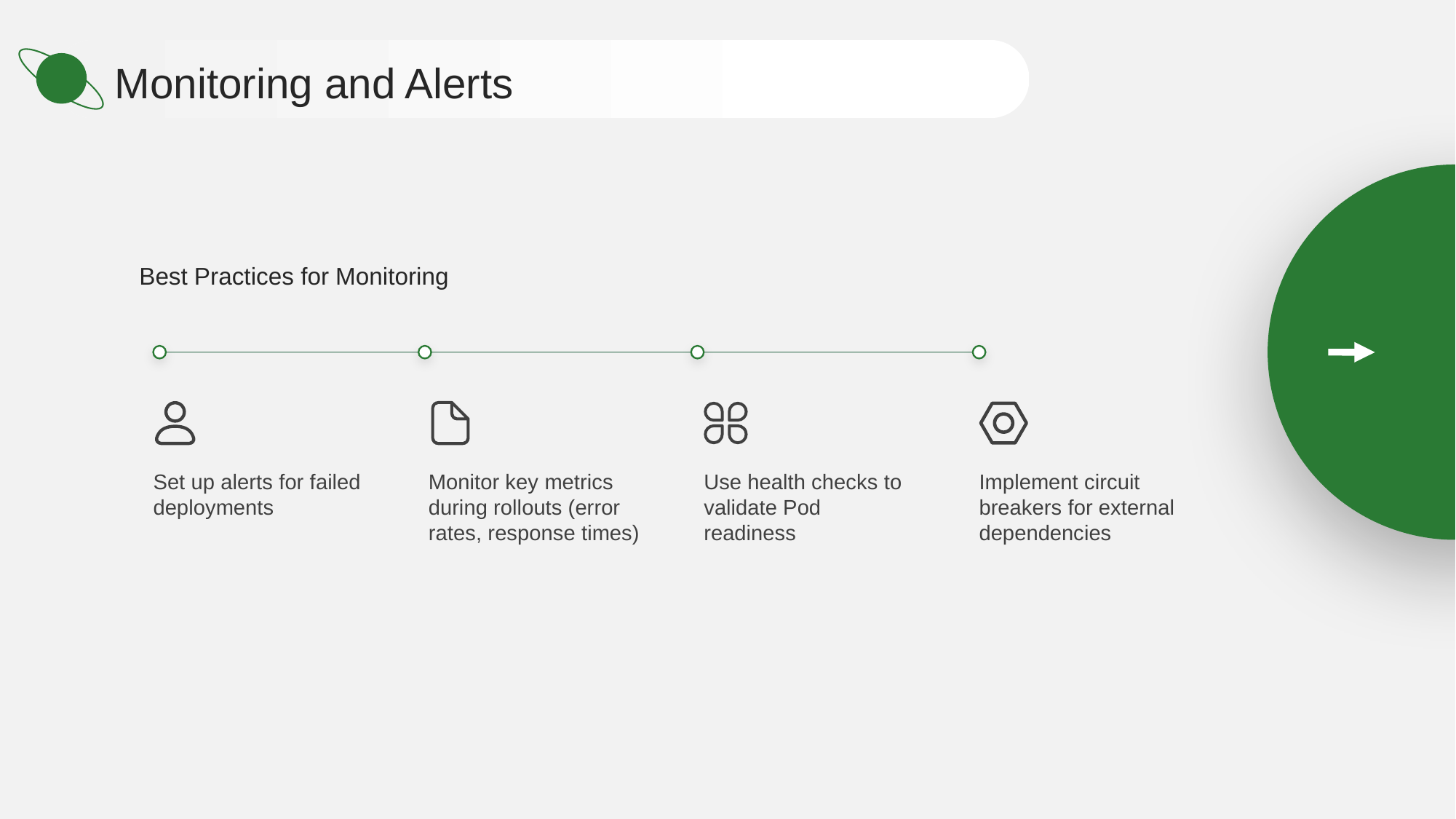

Monitoring and Alerts

Best Practices for Monitoring

Set up alerts for failed deployments
Monitor key metrics during rollouts (error rates, response times)
Use health checks to validate Pod readiness
Implement circuit breakers for external dependencies